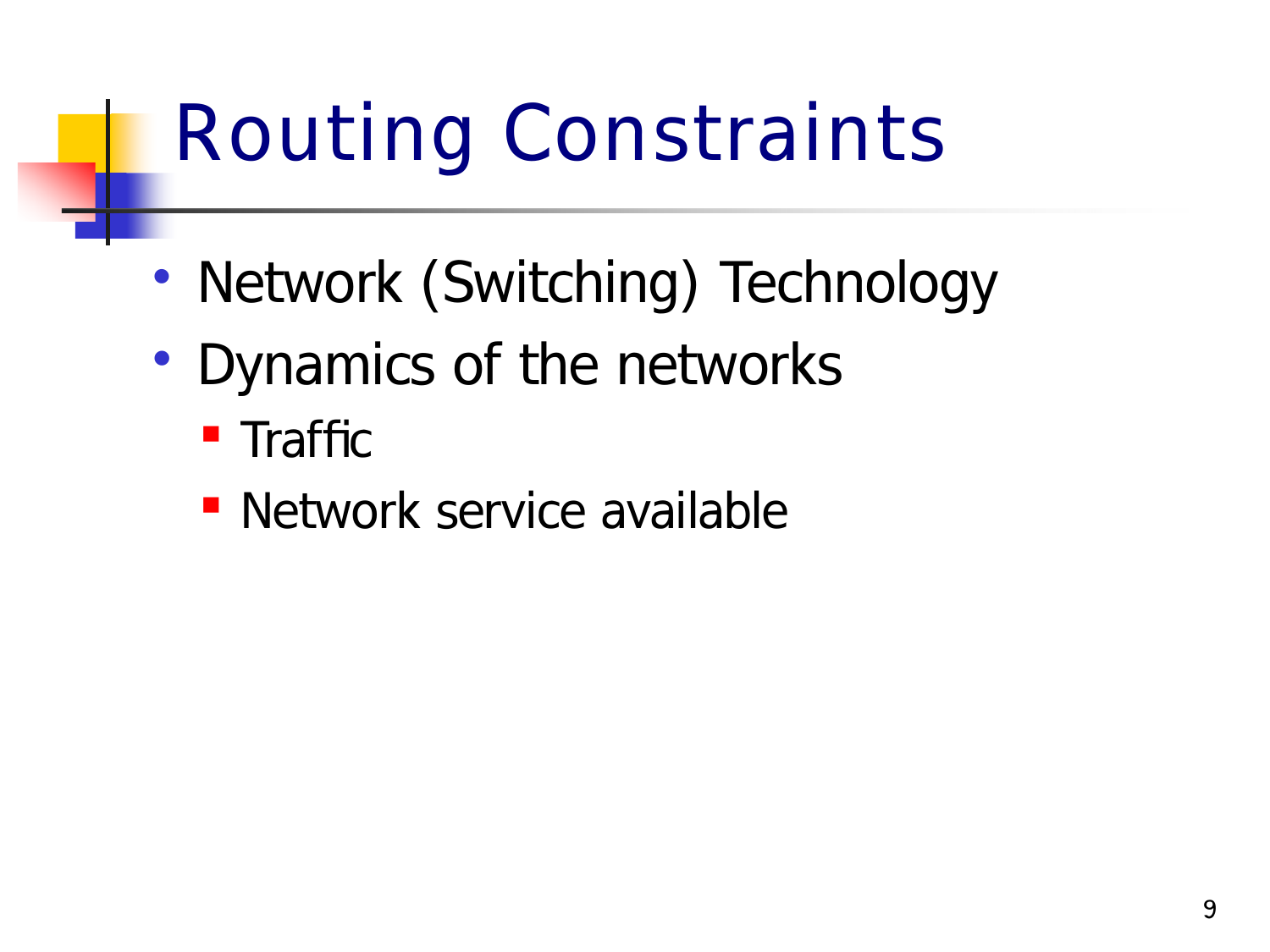

# Routing Constraints
Network (Switching) Technology
Dynamics of the networks
Traffic
Network service available
9